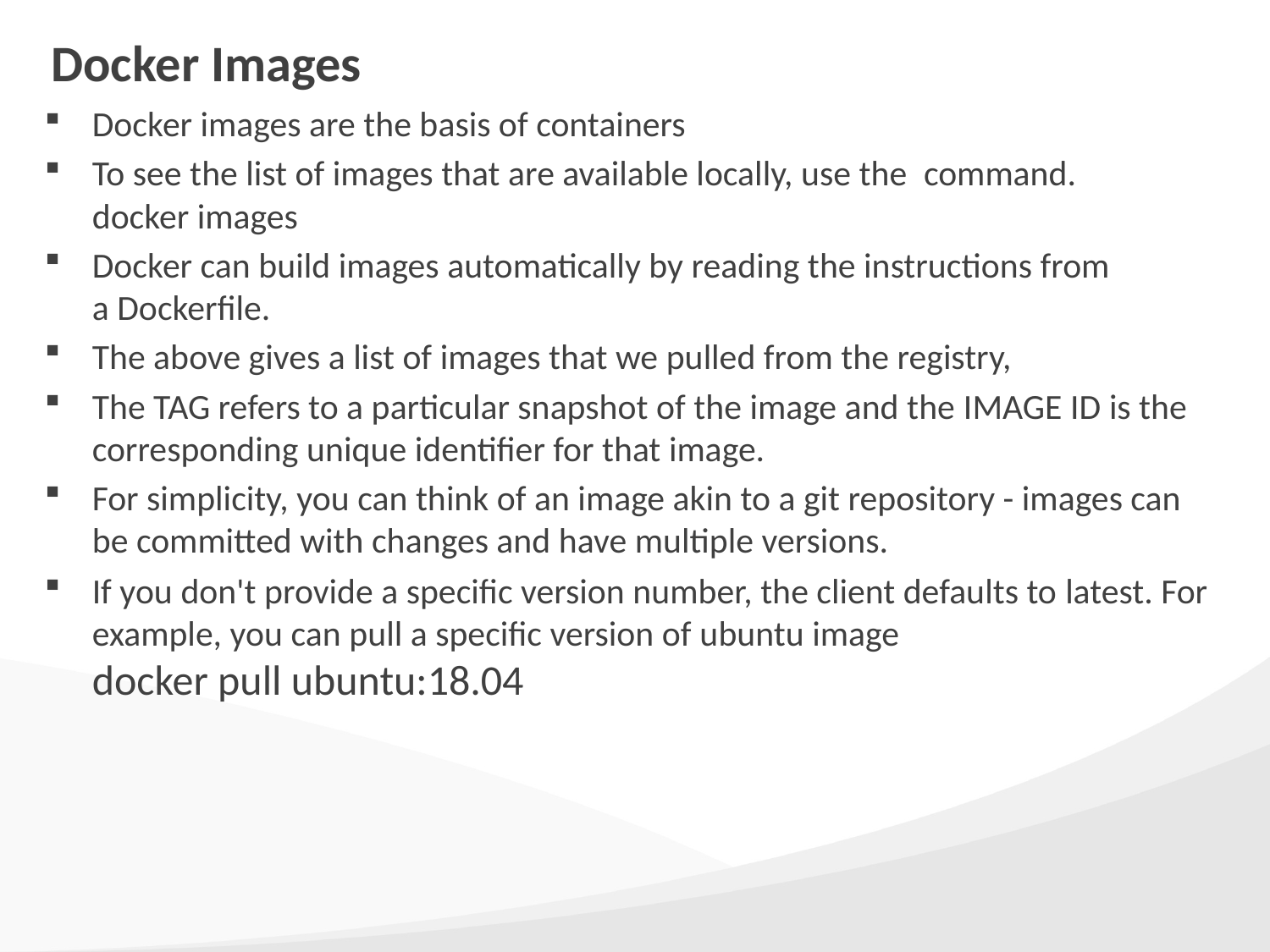

# Docker Images
Docker images are the basis of containers
To see the list of images that are available locally, use the  command.
docker images
Docker can build images automatically by reading the instructions from a Dockerfile.
The above gives a list of images that we pulled from the registry,
The TAG refers to a particular snapshot of the image and the IMAGE ID is the corresponding unique identifier for that image.
For simplicity, you can think of an image akin to a git repository - images can be committed with changes and have multiple versions.
If you don't provide a specific version number, the client defaults to latest. For example, you can pull a specific version of ubuntu image
docker pull ubuntu:18.04